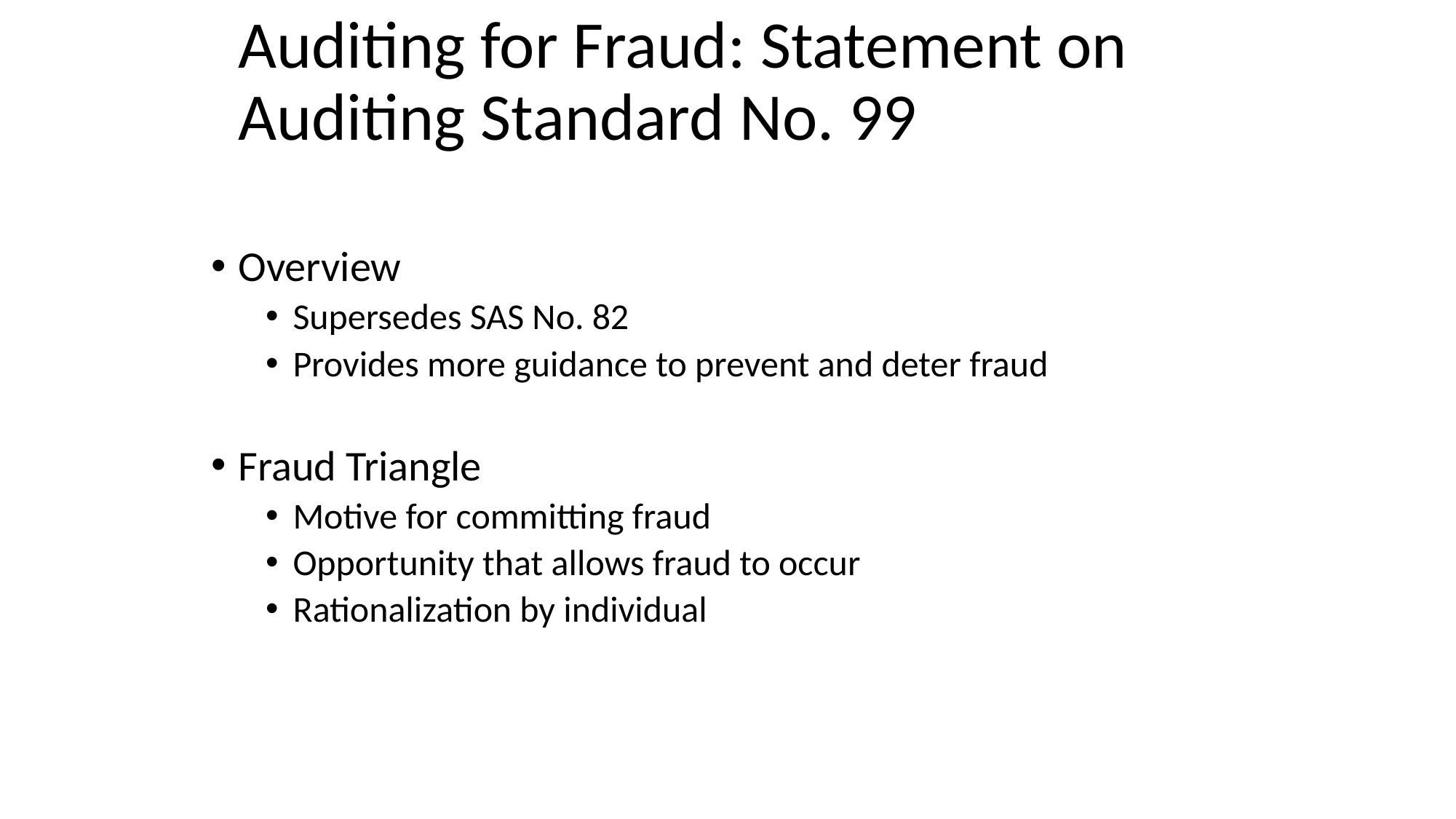

# Auditing for Fraud: Statement on Auditing Standard No. 99
Overview
Supersedes SAS No. 82
Provides more guidance to prevent and deter fraud

Fraud Triangle
Motive for committing fraud
Opportunity that allows fraud to occur
Rationalization by individual